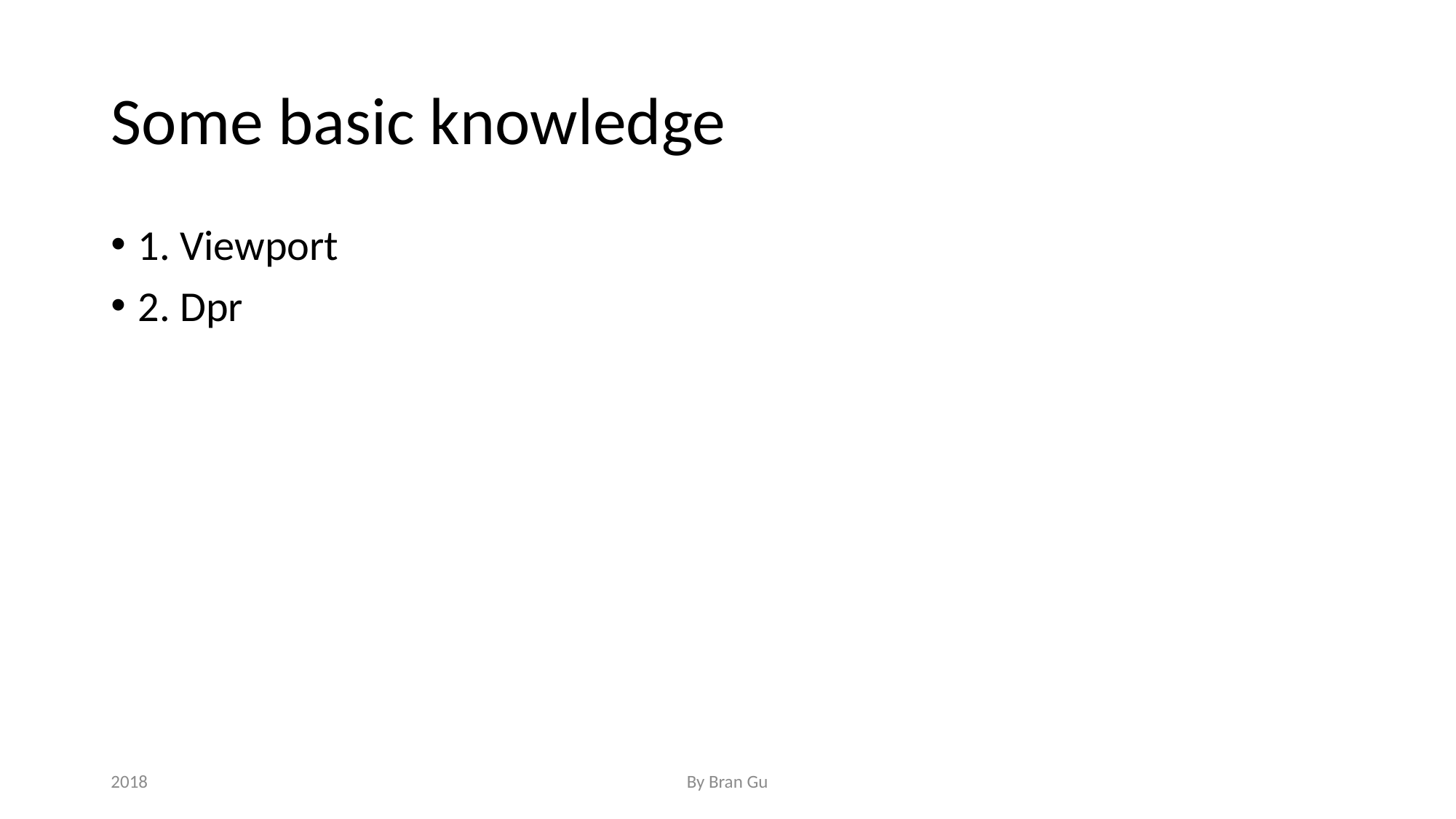

# Some basic knowledge
1. Viewport
2. Dpr
2018
By Bran Gu